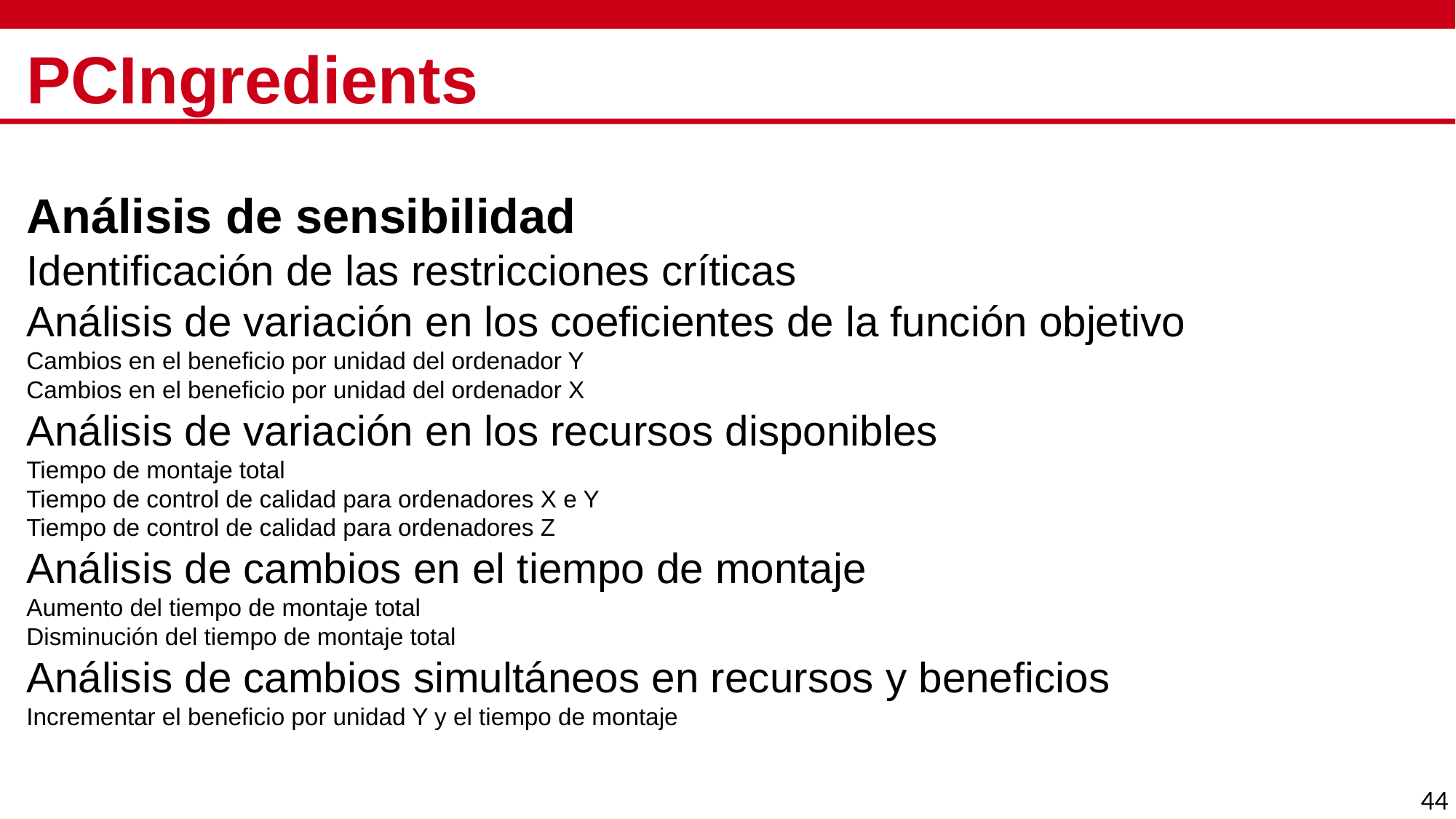

# PCIngredients
Análisis de sensibilidad
Identificación de las restricciones críticas
Análisis de variación en los coeficientes de la función objetivo
Cambios en el beneficio por unidad del ordenador Y
Cambios en el beneficio por unidad del ordenador X
Análisis de variación en los recursos disponibles
Tiempo de montaje total
Tiempo de control de calidad para ordenadores X e Y
Tiempo de control de calidad para ordenadores Z
Análisis de cambios en el tiempo de montaje
Aumento del tiempo de montaje total
Disminución del tiempo de montaje total
Análisis de cambios simultáneos en recursos y beneficios
Incrementar el beneficio por unidad Y y el tiempo de montaje

44